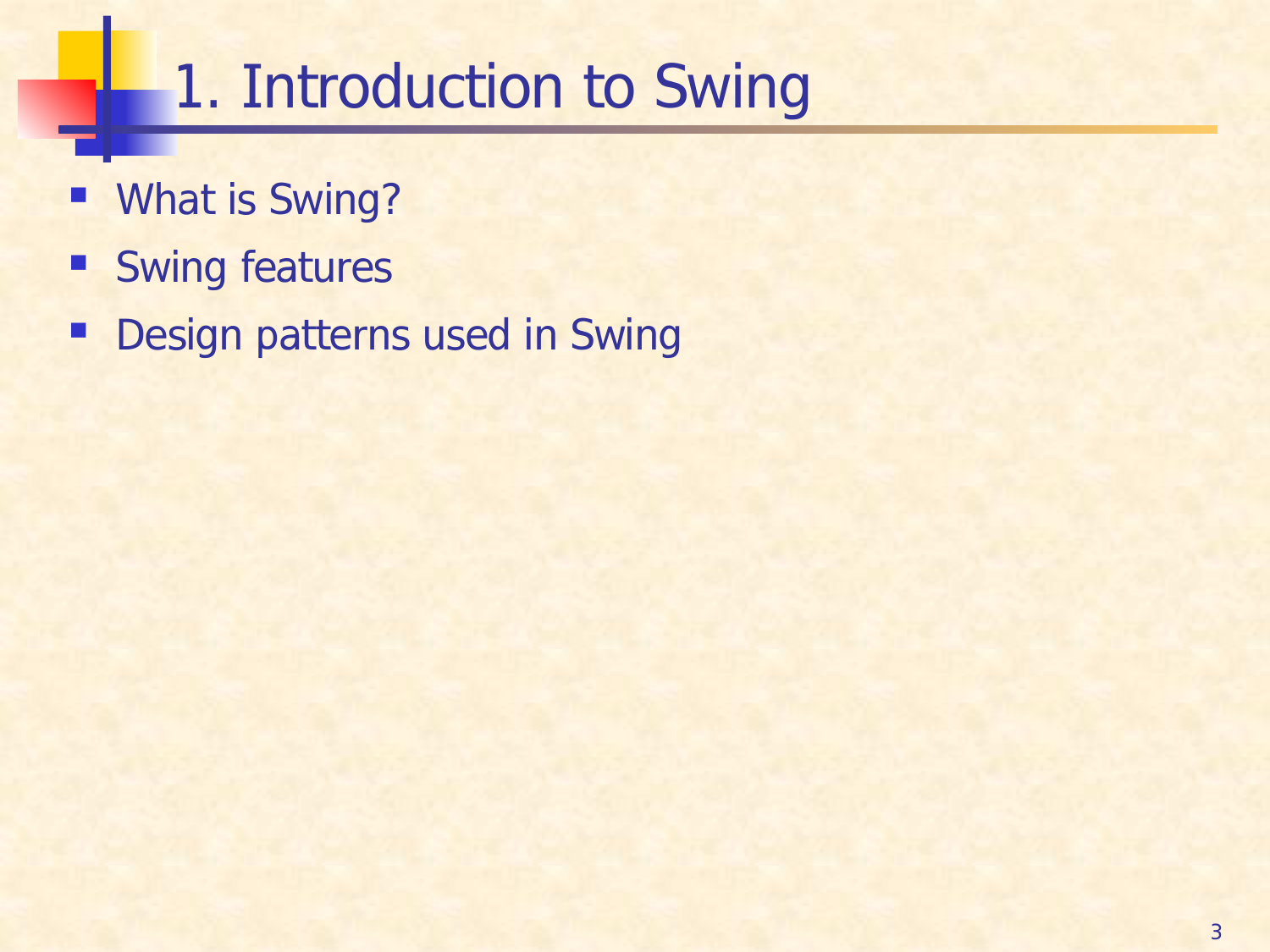

# 1. Introduction to Swing
What is Swing?
Swing features
Design patterns used in Swing

3